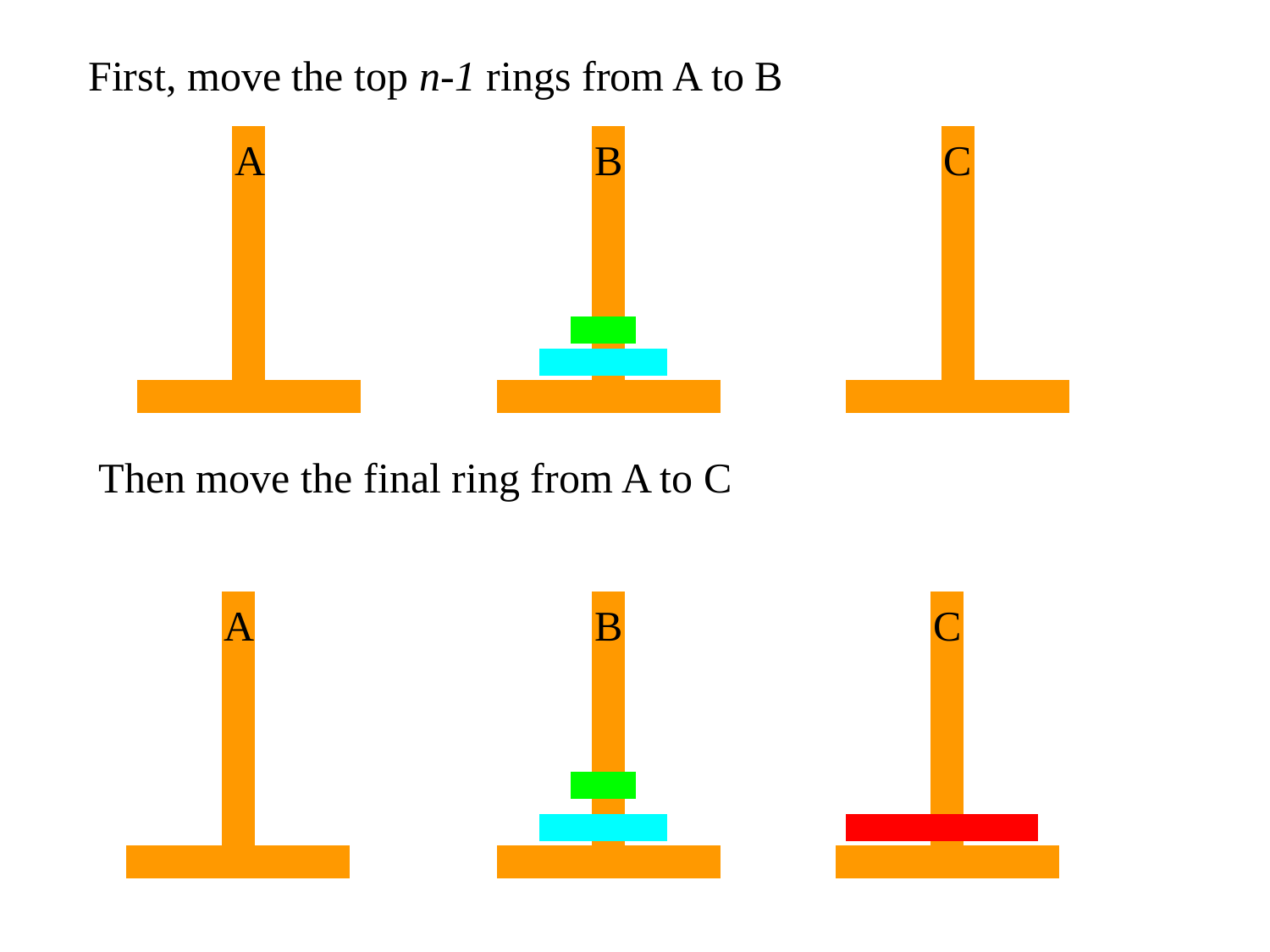

First, move the top n-1 rings from A to B

A

B

C

Then move the final ring from A to C

A

B

C